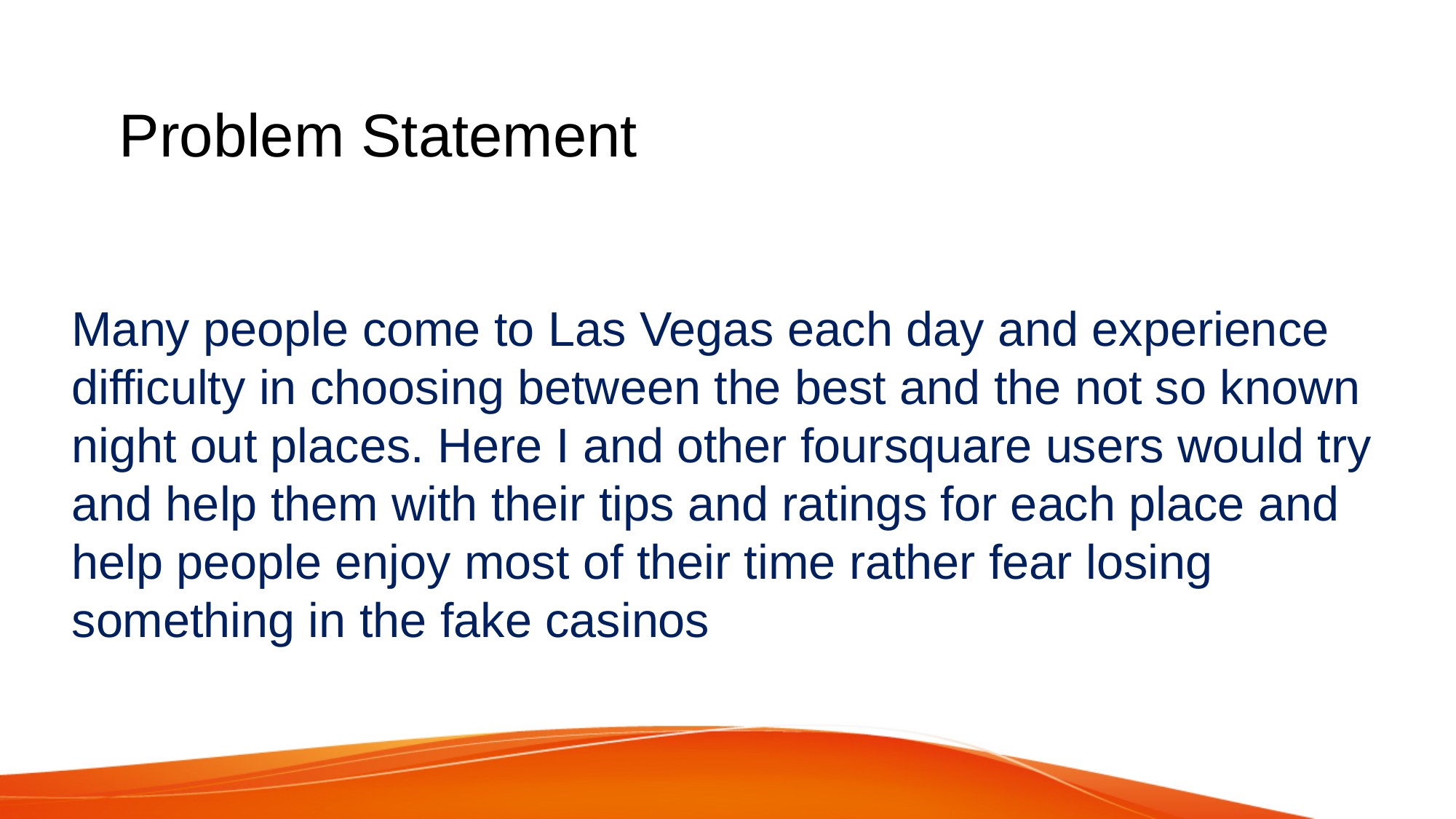

Problem Statement
Many people come to Las Vegas each day and experience difficulty in choosing between the best and the not so known night out places. Here I and other foursquare users would try and help them with their tips and ratings for each place and help people enjoy most of their time rather fear losing something in the fake casinos